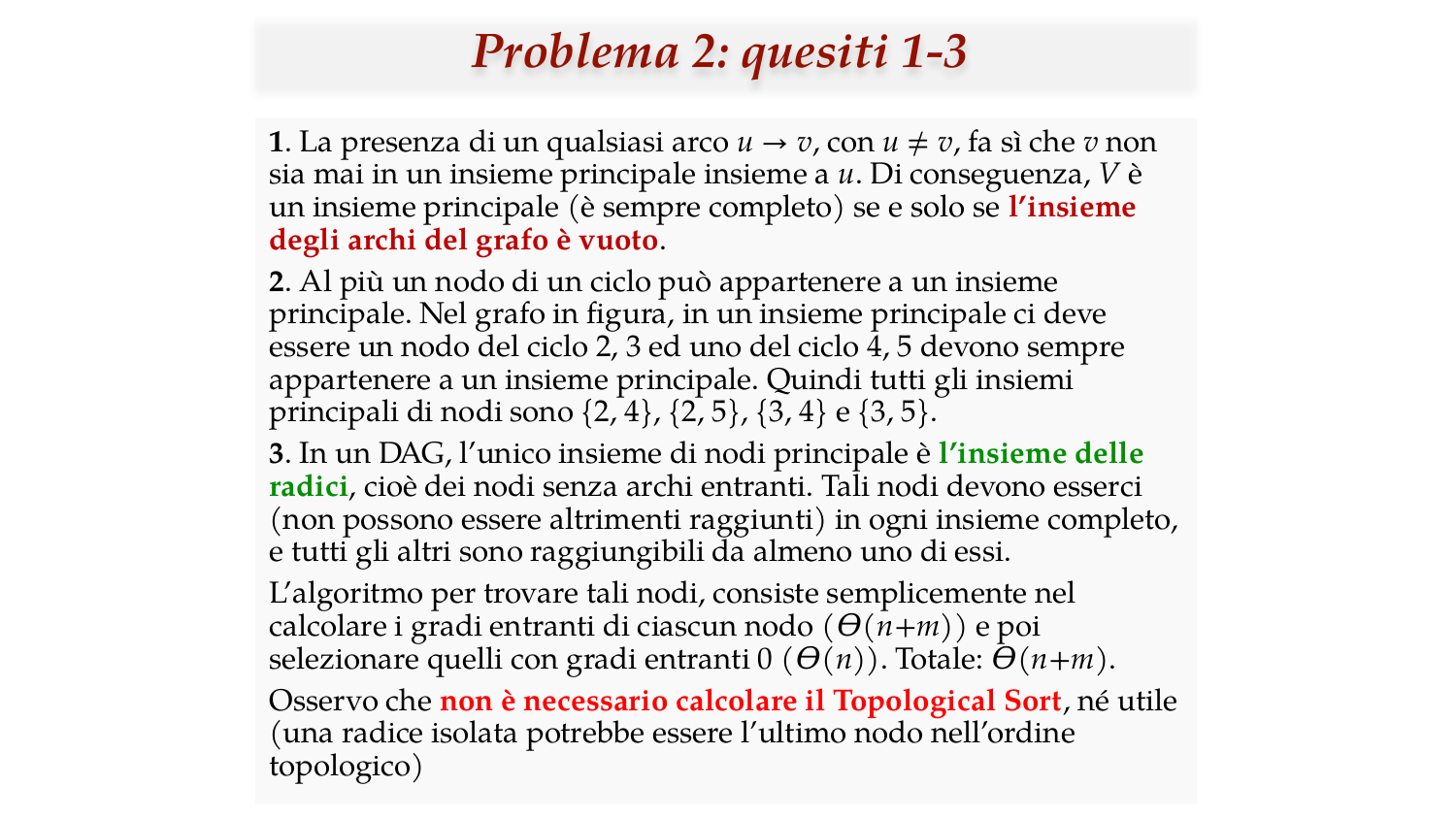

# Problema 2: quesiti 1-3
1. La presenza di un qualsiasi arco u → v, con u ≠ v, fa sì che v non sia mai in un insieme principale insieme a u. Di conseguenza, V è un insieme principale (è sempre completo) se e solo se l’insieme degli archi del grafo è vuoto.
2. Al più un nodo di un ciclo può appartenere a un insieme principale. Nel grafo in figura, in un insieme principale ci deve essere un nodo del ciclo 2, 3 ed uno del ciclo 4, 5 devono sempre appartenere a un insieme principale. Quindi tutti gli insiemi principali di nodi sono {2, 4}, {2, 5}, {3, 4} e {3, 5}.
3. In un DAG, l’unico insieme di nodi principale è l’insieme delle radici, cioè dei nodi senza archi entranti. Tali nodi devono esserci (non possono essere altrimenti raggiunti) in ogni insieme completo, e tutti gli altri sono raggiungibili da almeno uno di essi.
L’algoritmo per trovare tali nodi, consiste semplicemente nel calcolare i gradi entranti di ciascun nodo (𝛳(n+m)) e poi selezionare quelli con gradi entranti 0 (𝛳(n)). Totale: 𝛳(n+m).
Osservo che non è necessario calcolare il Topological Sort, né utile (una radice isolata potrebbe essere l’ultimo nodo nell’ordine topologico)